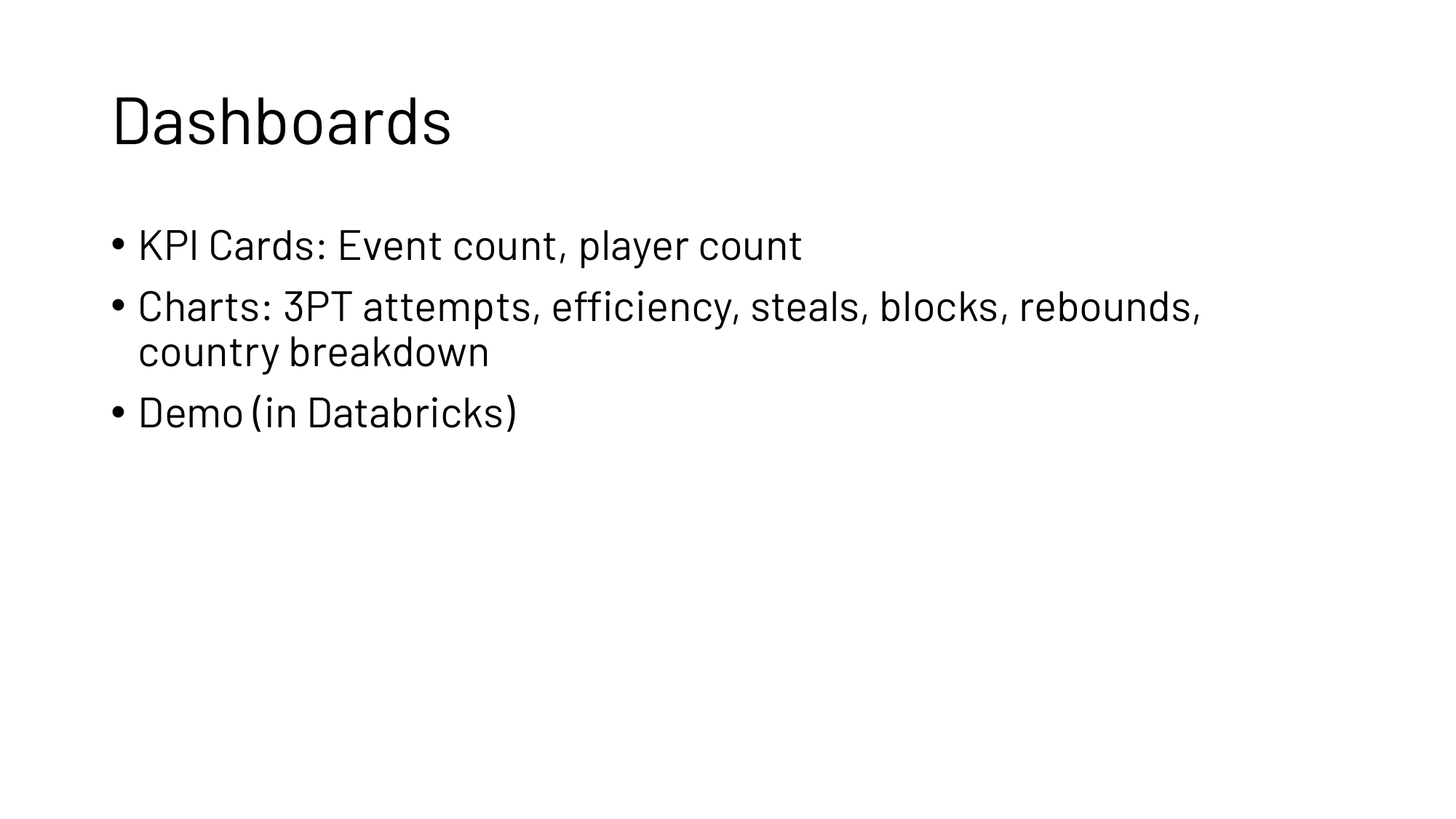

# Dashboards
KPI Cards: Event count, player count
Charts: 3PT attempts, efficiency, steals, blocks, rebounds, country breakdown
Demo (in Databricks)